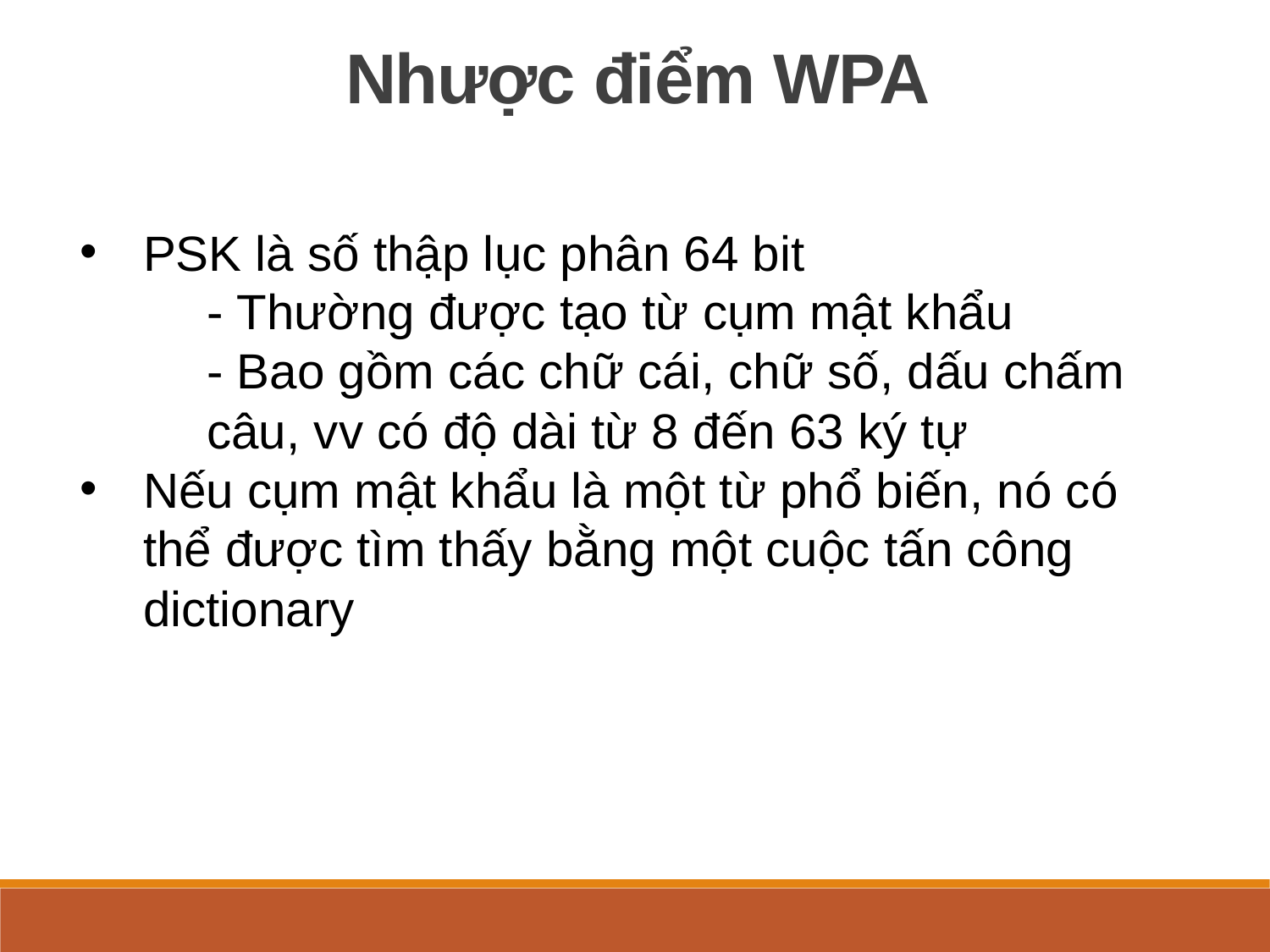

Nhược điểm WPA
PSK là số thập lục phân 64 bit
- Thường được tạo từ cụm mật khẩu
- Bao gồm các chữ cái, chữ số, dấu chấm câu, vv có độ dài từ 8 đến 63 ký tự
Nếu cụm mật khẩu là một từ phổ biến, nó có thể được tìm thấy bằng một cuộc tấn công dictionary